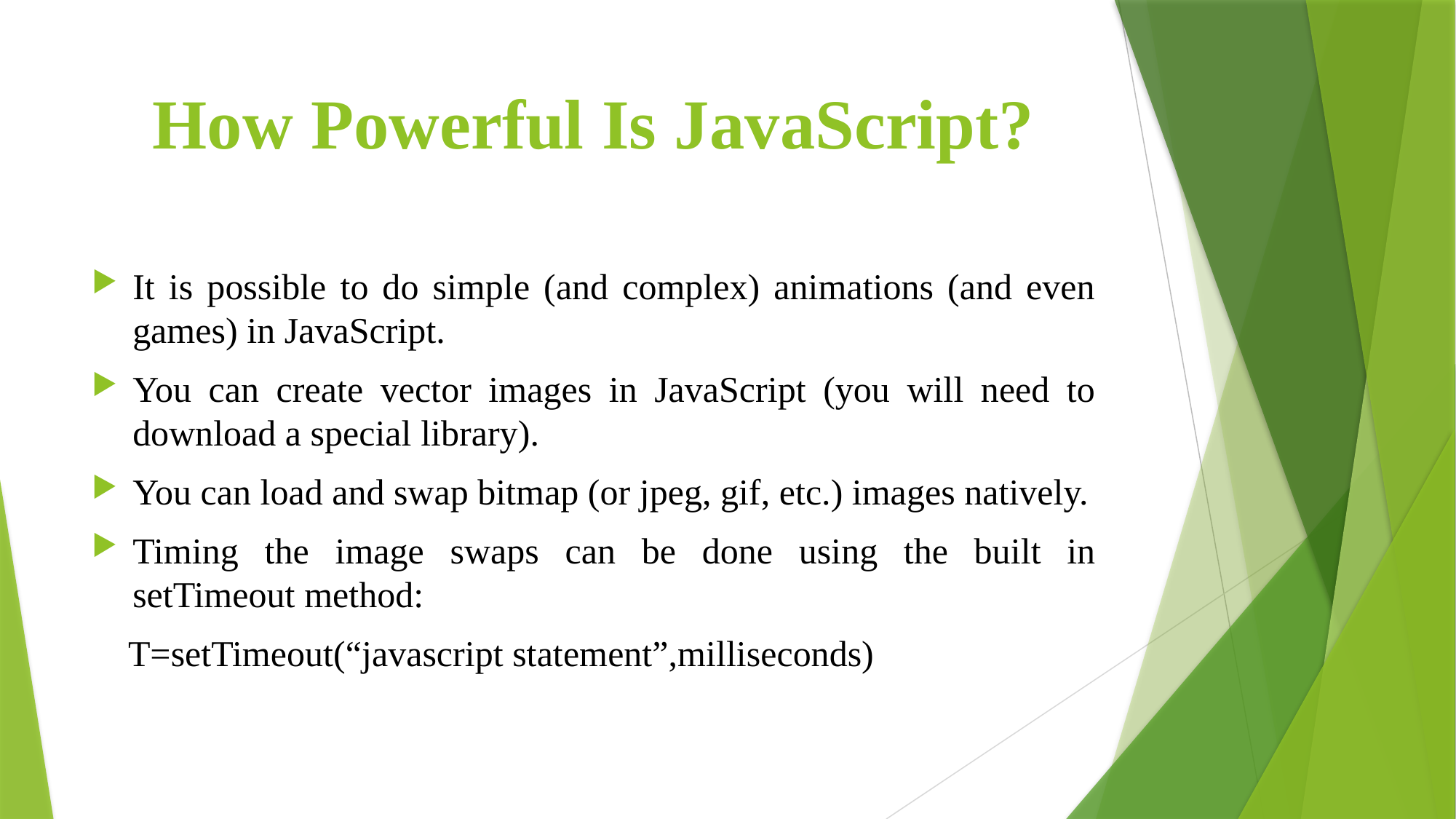

# How Powerful Is JavaScript?
It is possible to do simple (and complex) animations (and even games) in JavaScript.
You can create vector images in JavaScript (you will need to download a special library).
You can load and swap bitmap (or jpeg, gif, etc.) images natively.
Timing the image swaps can be done using the built in setTimeout method:
    T=setTimeout(“javascript statement”,milliseconds)